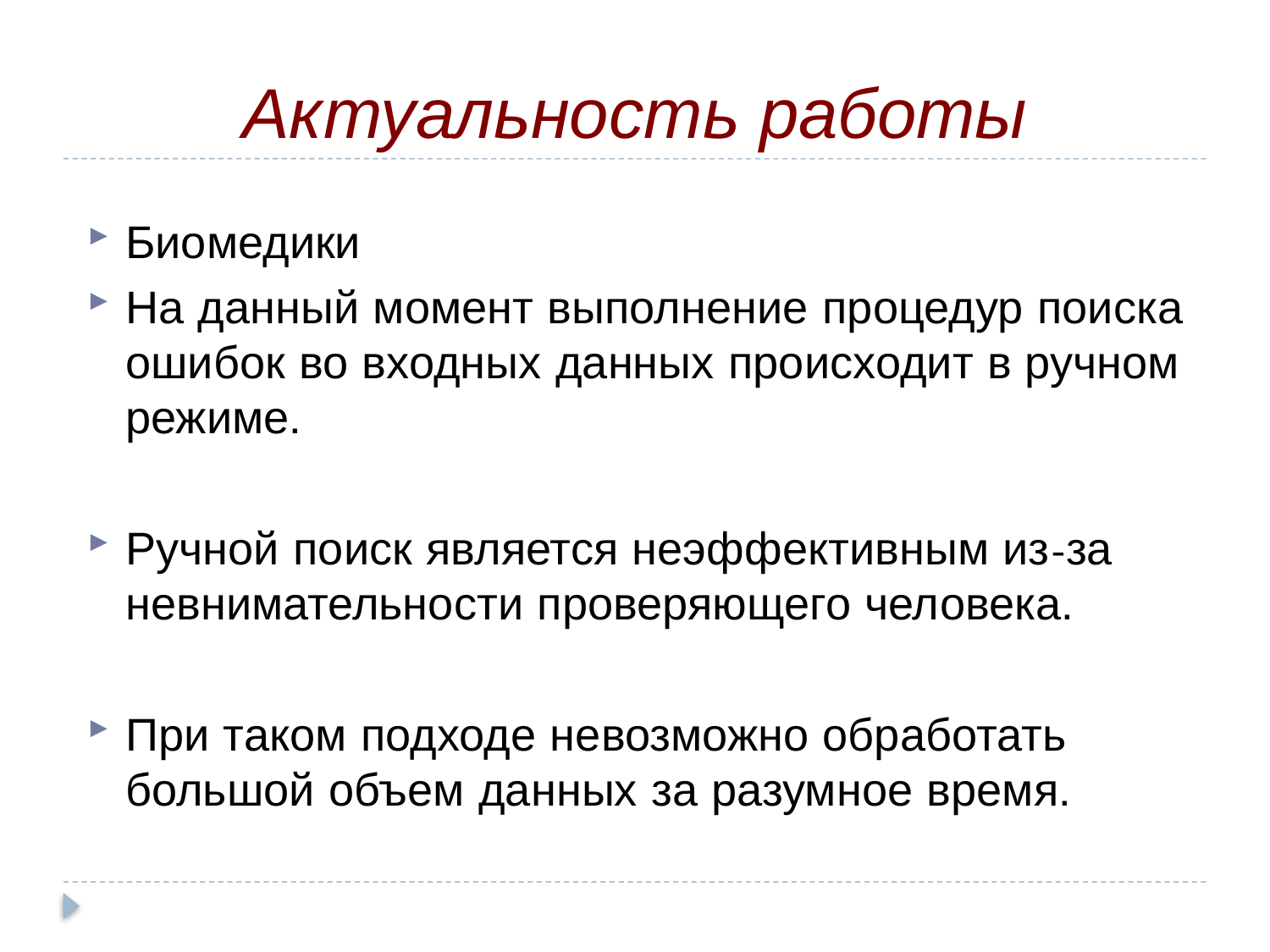

# Актуальность работы
Биомедики
На данный момент выполнение процедур поиска ошибок во входных данных происходит в ручном режиме.

Ручной поиск является неэффективным из-за невнимательности проверяющего человека.

При таком подходе невозможно обработать большой объем данных за разумное время.